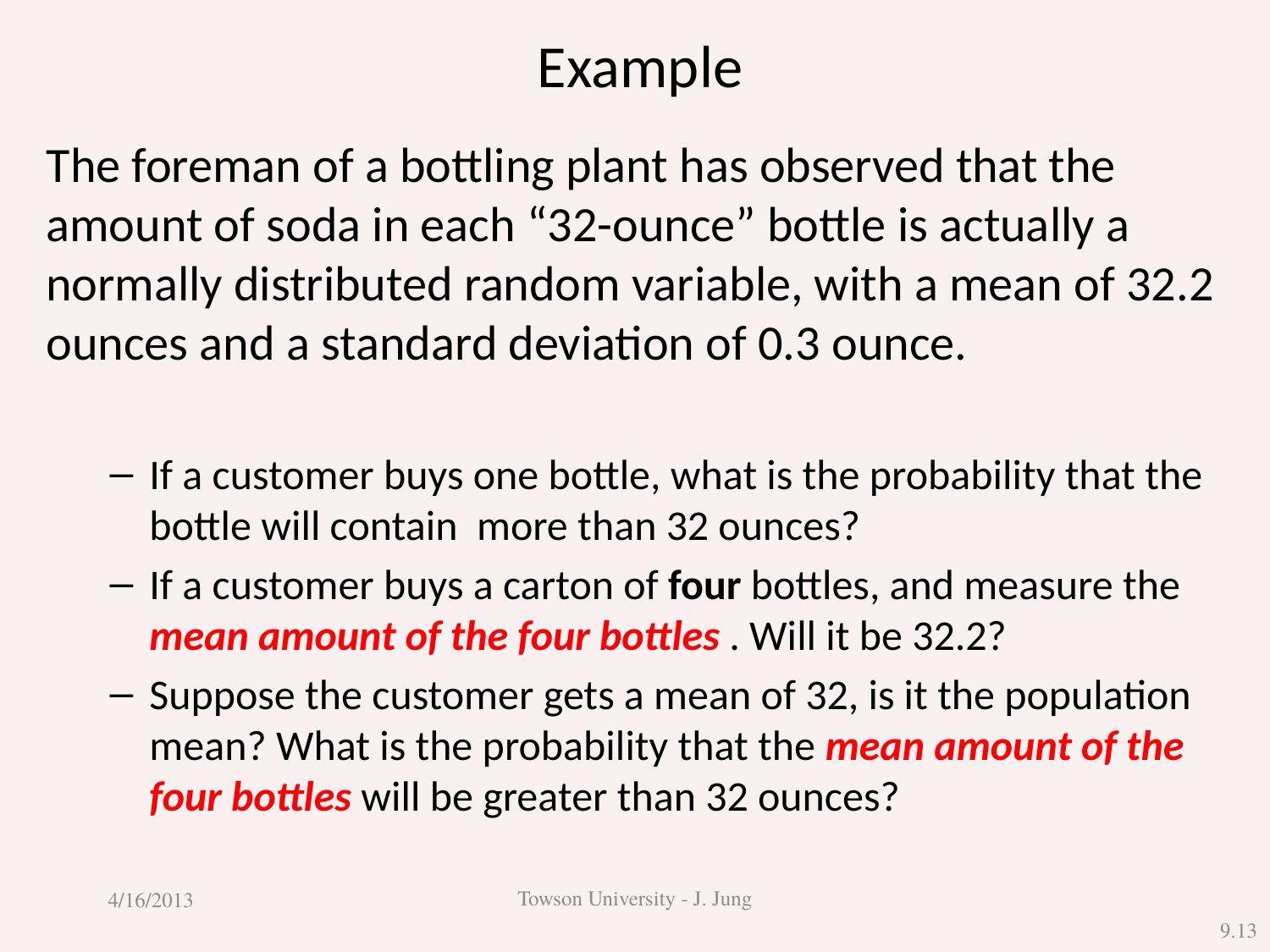

# Example
The foreman of a bottling plant has observed that the amount of soda in each “32-ounce” bottle is actually a normally distributed random variable, with a mean of 32.2 ounces and a standard deviation of 0.3 ounce.

If a customer buys one bottle, what is the probability that the bottle will contain  more than 32 ounces?
If a customer buys a carton of four bottles, and measure the mean amount of the four bottles . Will it be 32.2?
Suppose the customer gets a mean of 32, is it the population mean? What is the probability that the mean amount of the four bottles will be greater than 32 ounces?

4/16/2013
Towson University - J. Jung
9.13